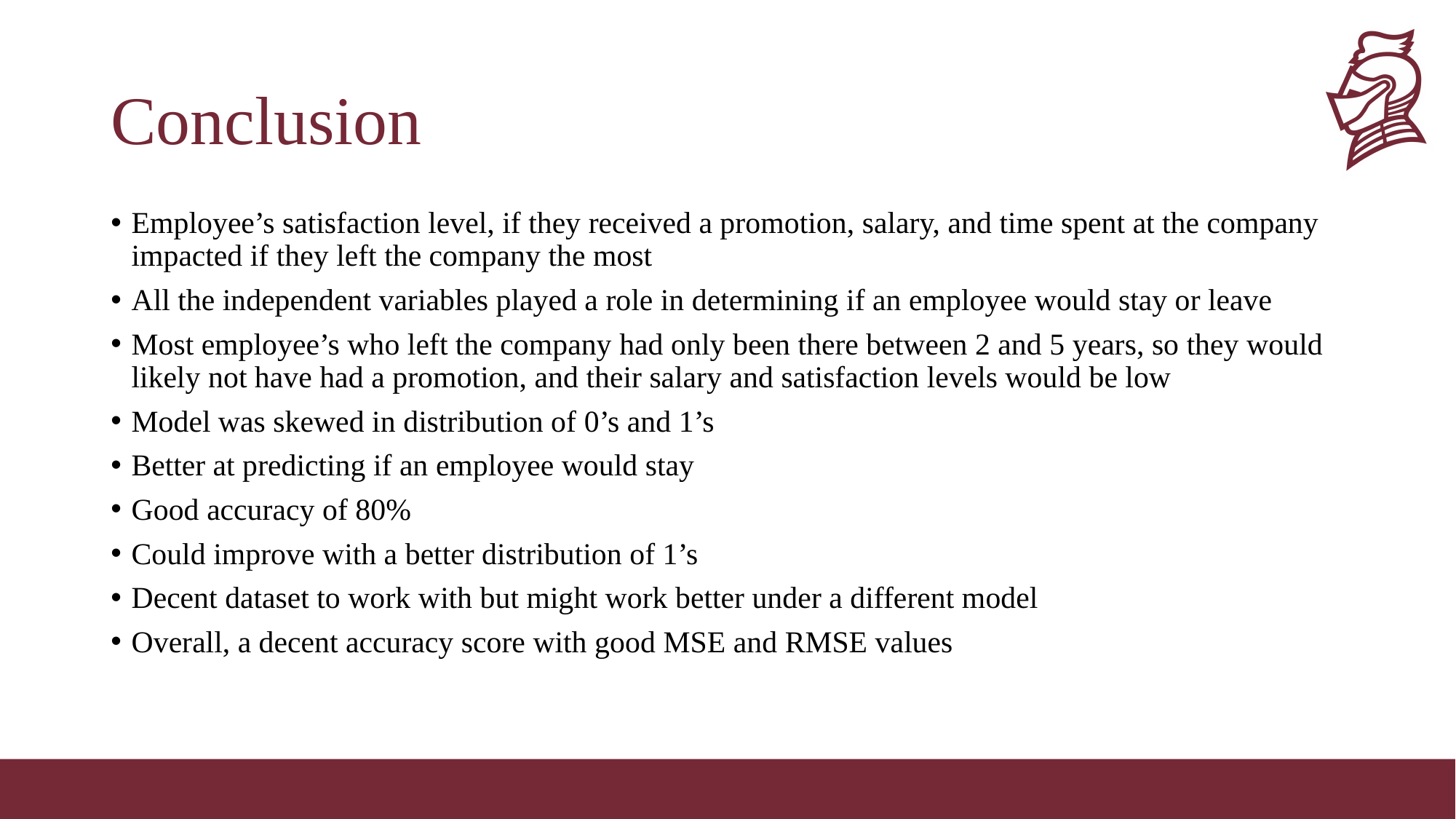

# Conclusion
Employee’s satisfaction level, if they received a promotion, salary, and time spent at the company impacted if they left the company the most
All the independent variables played a role in determining if an employee would stay or leave
Most employee’s who left the company had only been there between 2 and 5 years, so they would likely not have had a promotion, and their salary and satisfaction levels would be low
Model was skewed in distribution of 0’s and 1’s
Better at predicting if an employee would stay
Good accuracy of 80%
Could improve with a better distribution of 1’s
Decent dataset to work with but might work better under a different model
Overall, a decent accuracy score with good MSE and RMSE values